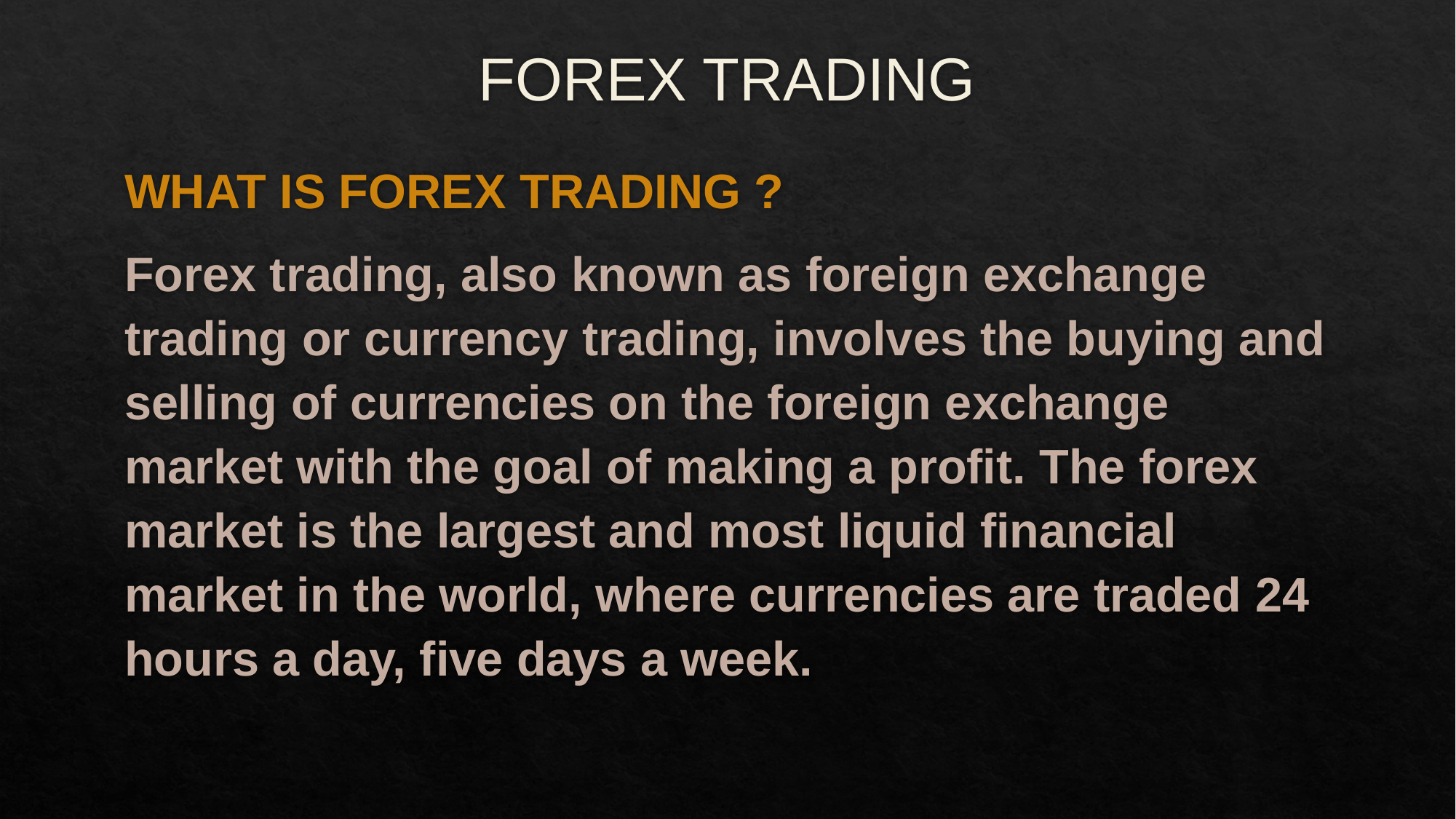

# FOREX TRADING
WHAT IS FOREX TRADING ?
Forex trading, also known as foreign exchange trading or currency trading, involves the buying and selling of currencies on the foreign exchange market with the goal of making a profit. The forex market is the largest and most liquid financial market in the world, where currencies are traded 24 hours a day, five days a week.